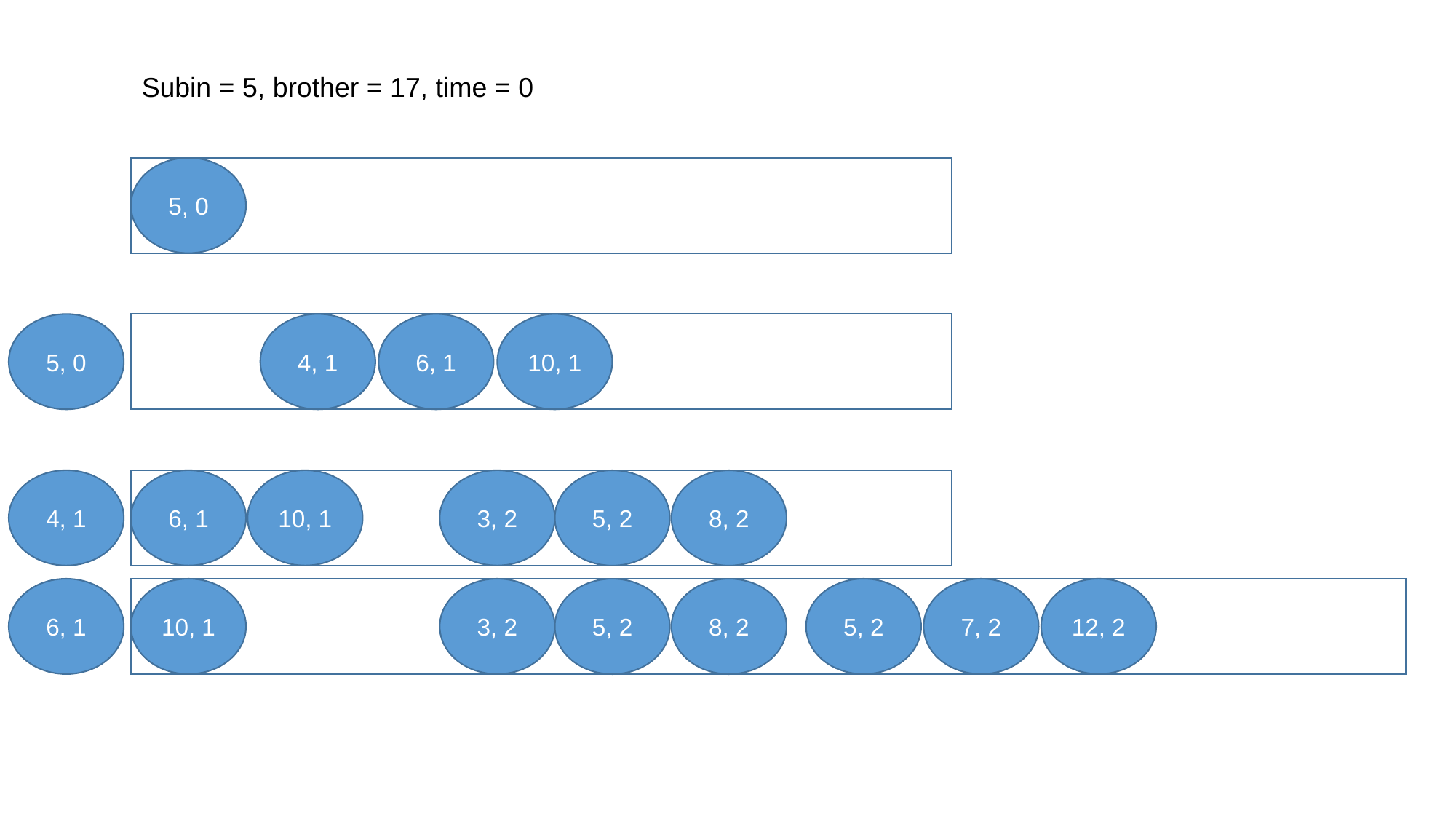

Subin = 5, brother = 17, time = 0
5, 0

5, 0

4, 1
6, 1
10, 1
4, 1
6, 1

10, 1
3, 2
5, 2
8, 2
12, 2
6, 1

10, 1
3, 2
5, 2
7, 2
5, 2
8, 2